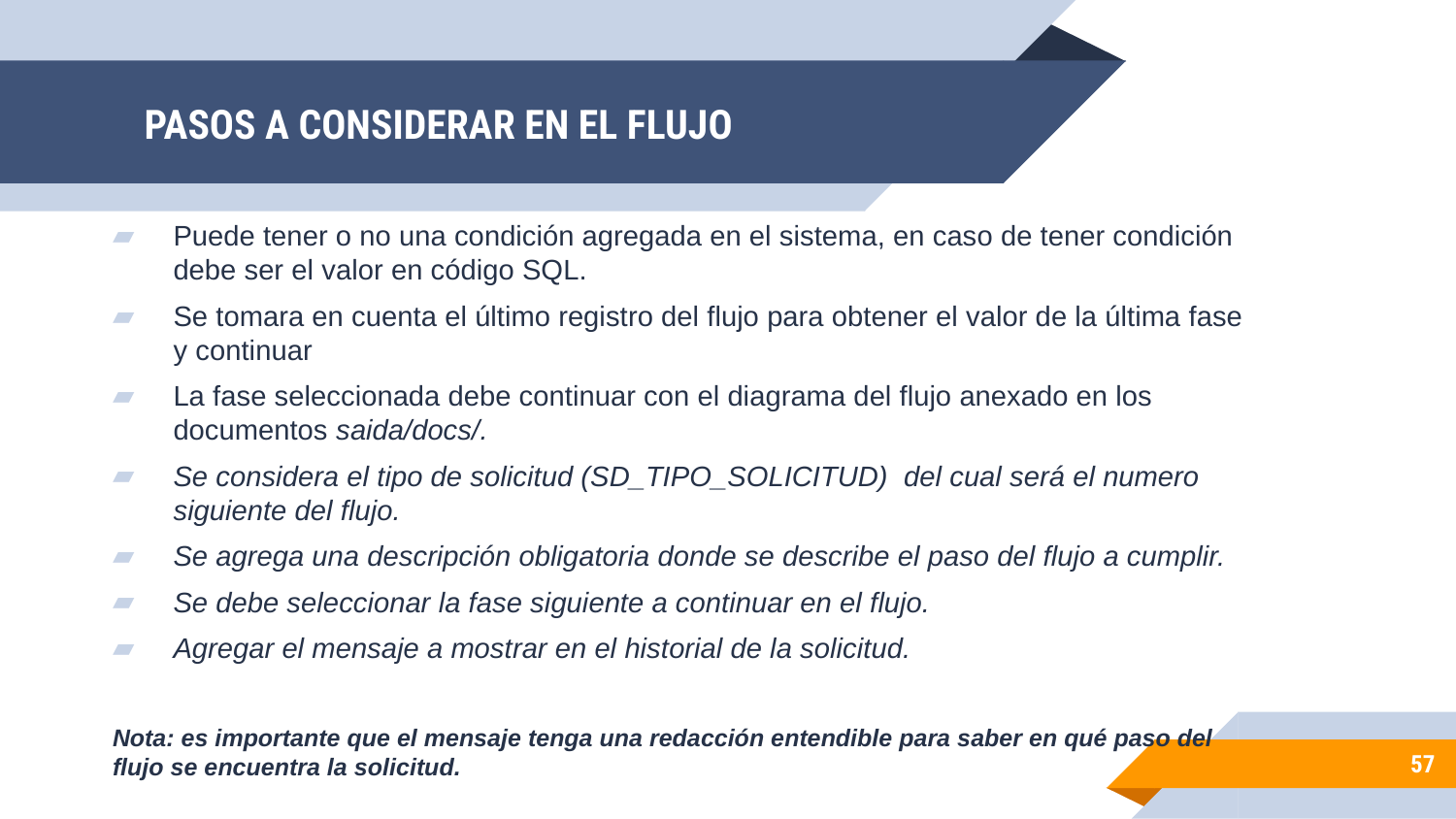

# PASOS A CONSIDERAR EN EL FLUJO
Puede tener o no una condición agregada en el sistema, en caso de tener condición debe ser el valor en código SQL.
Se tomara en cuenta el último registro del flujo para obtener el valor de la última fase y continuar
La fase seleccionada debe continuar con el diagrama del flujo anexado en los documentos saida/docs/.
Se considera el tipo de solicitud (SD_TIPO_SOLICITUD)  del cual será el numero siguiente del flujo.
Se agrega una descripción obligatoria donde se describe el paso del flujo a cumplir.
Se debe seleccionar la fase siguiente a continuar en el flujo.
Agregar el mensaje a mostrar en el historial de la solicitud.

Nota: es importante que el mensaje tenga una redacción entendible para saber en qué paso del flujo se encuentra la solicitud.
57